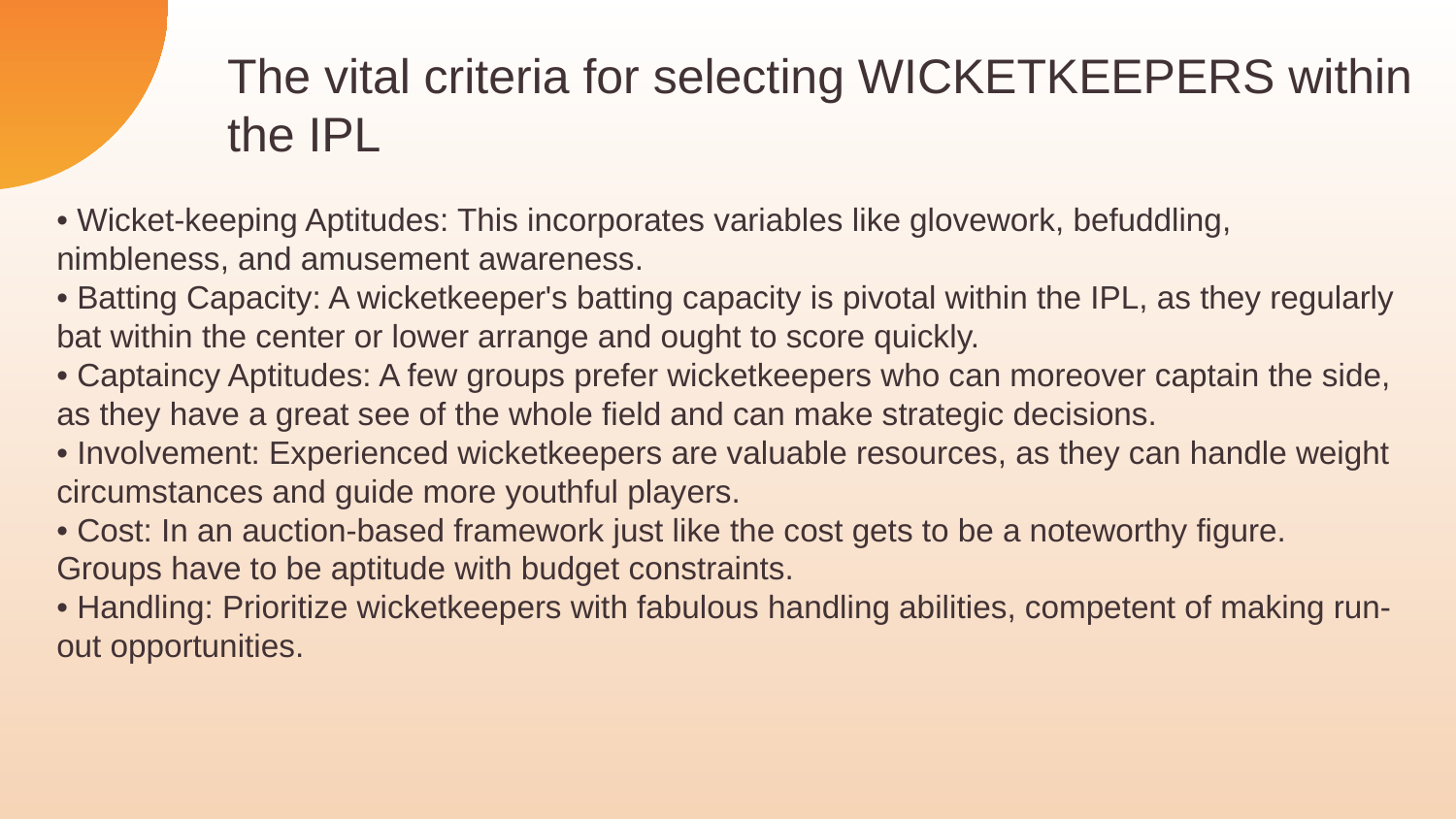

The vital criteria for selecting WICKETKEEPERS within the IPL
• Wicket-keeping Aptitudes: This incorporates variables like glovework, befuddling, nimbleness, and amusement awareness.
• Batting Capacity: A wicketkeeper's batting capacity is pivotal within the IPL, as they regularly bat within the center or lower arrange and ought to score quickly.
• Captaincy Aptitudes: A few groups prefer wicketkeepers who can moreover captain the side, as they have a great see of the whole field and can make strategic decisions.
• Involvement: Experienced wicketkeepers are valuable resources, as they can handle weight circumstances and guide more youthful players.
• Cost: In an auction-based framework just like the cost gets to be a noteworthy figure. Groups have to be aptitude with budget constraints.
• Handling: Prioritize wicketkeepers with fabulous handling abilities, competent of making run-out opportunities.